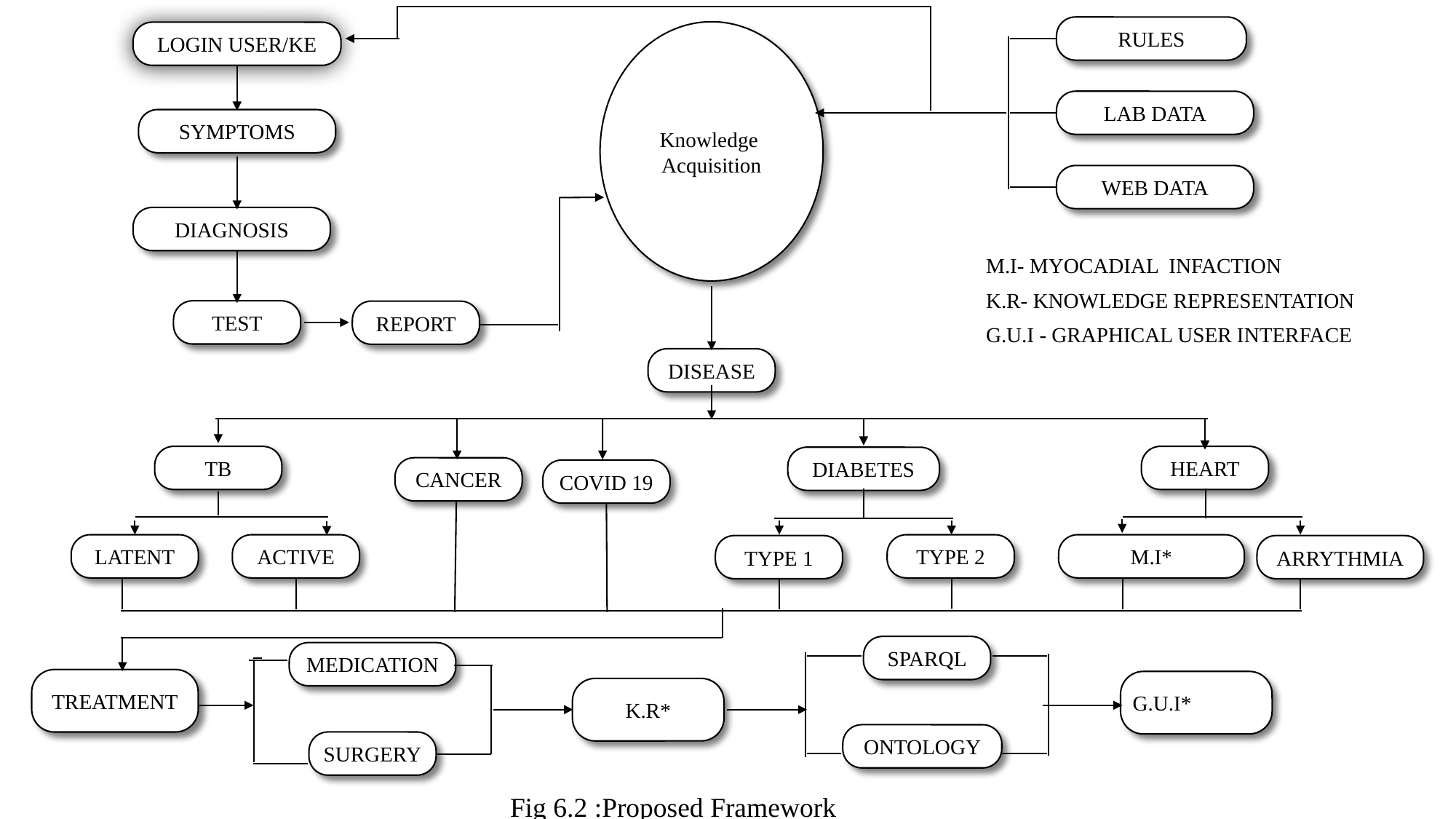

RULES
Knowledge
Acquisition
LOGIN USER/KE

LAB DATA
SYMPTOMS

WEB DATA

DIAGNOSIS
M.I- MYOCADIAL  INFACTION
K.R- KNOWLEDGE REPRESENTATION
G.U.I - GRAPHICAL USER INTERFACE

TEST
REPORT

DISEASE

TB
HEART
DIABETES
CANCER
COVID 19

LATENT
ACTIVE
TYPE 2
M.I*
TYPE 1
ARRYTHMIA

SPARQL

MEDICATION

TREATMENT
G.U.I*
K.R*

ONTOLOGY
SURGERY

Fig 6.2 :Proposed Framework